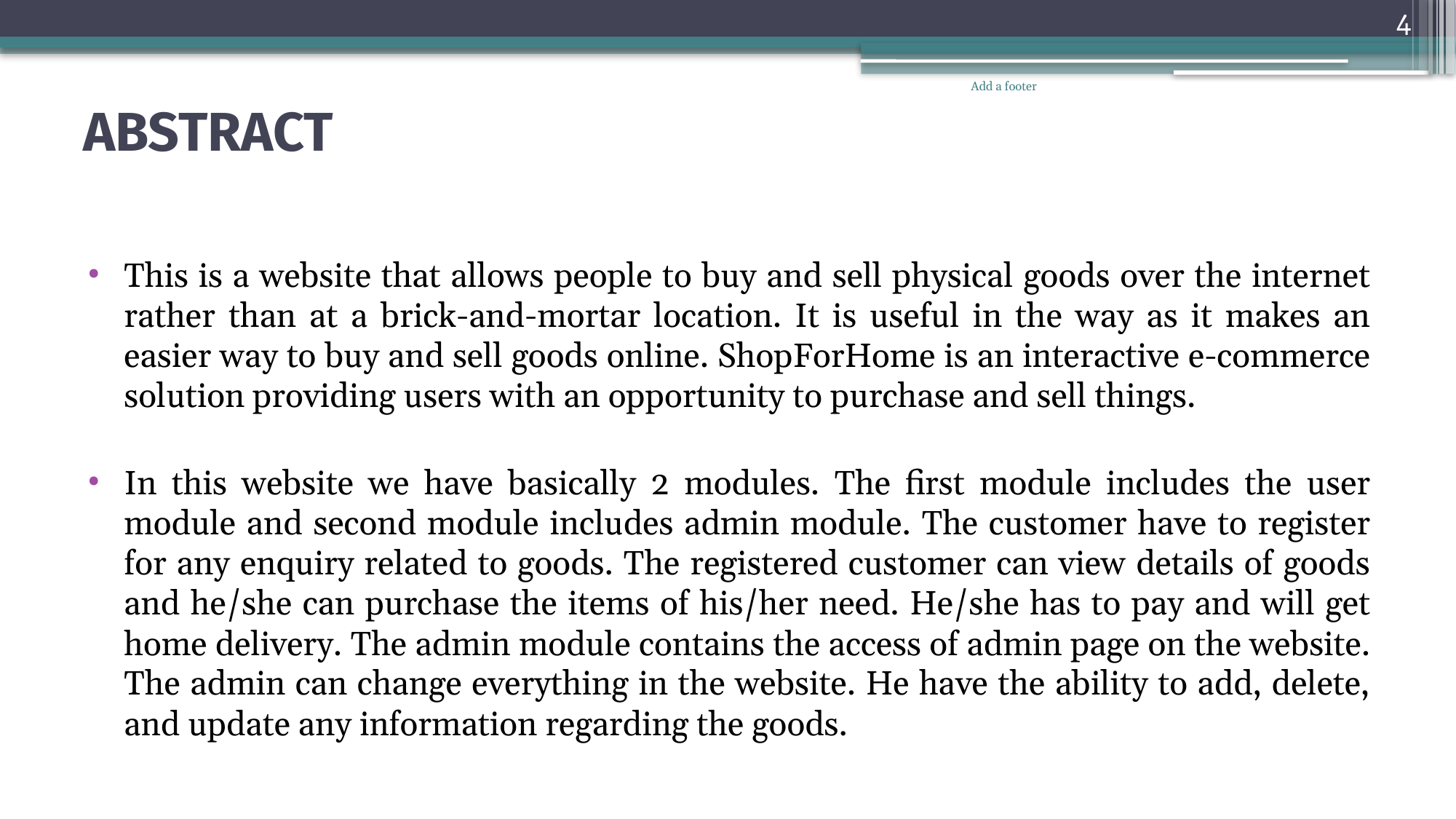

4
Add a footer
# ABSTRACT
This is a website that allows people to buy and sell physical goods over the internet rather than at a brick-and-mortar location. It is useful in the way as it makes an easier way to buy and sell goods online. ShopForHome is an interactive e-commerce solution providing users with an opportunity to purchase and sell things.

In this website we have basically 2 modules. The first module includes the user module and second module includes admin module. The customer have to register for any enquiry related to goods. The registered customer can view details of goods and he/she can purchase the items of his/her need. He/she has to pay and will get home delivery. The admin module contains the access of admin page on the website. The admin can change everything in the website. He have the ability to add, delete, and update any information regarding the goods.